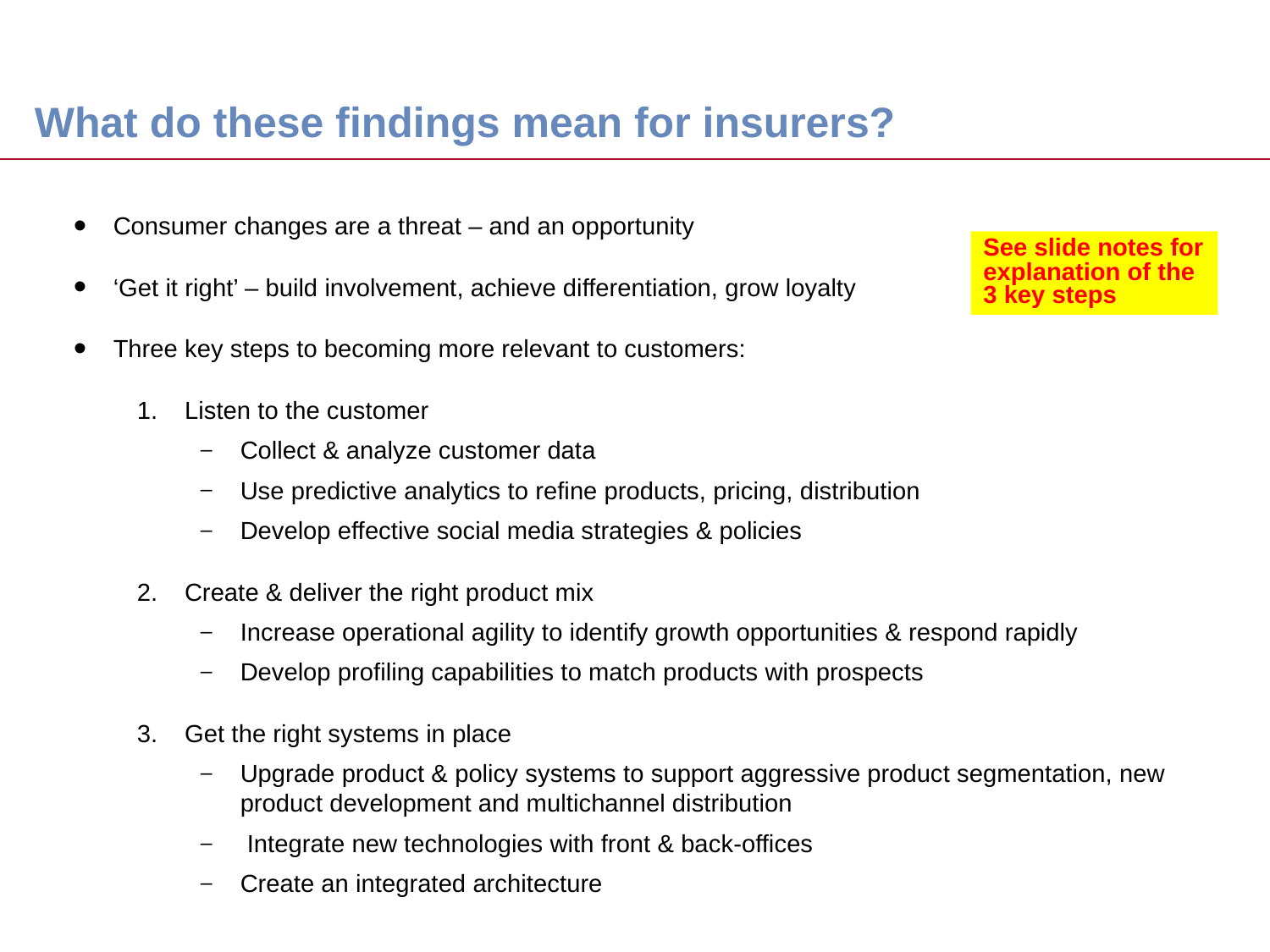

# What do these findings mean for insurers?
Consumer changes are a threat – and an opportunity
‘Get it right’ – build involvement, achieve differentiation, grow loyalty
Three key steps to becoming more relevant to customers:
Listen to the customer
Collect & analyze customer data
Use predictive analytics to refine products, pricing, distribution
Develop effective social media strategies & policies
Create & deliver the right product mix
Increase operational agility to identify growth opportunities & respond rapidly
Develop profiling capabilities to match products with prospects
Get the right systems in place
Upgrade product & policy systems to support aggressive product segmentation, new product development and multichannel distribution
 Integrate new technologies with front & back-offices
Create an integrated architecture

See slide notes for explanation of the 3 key steps